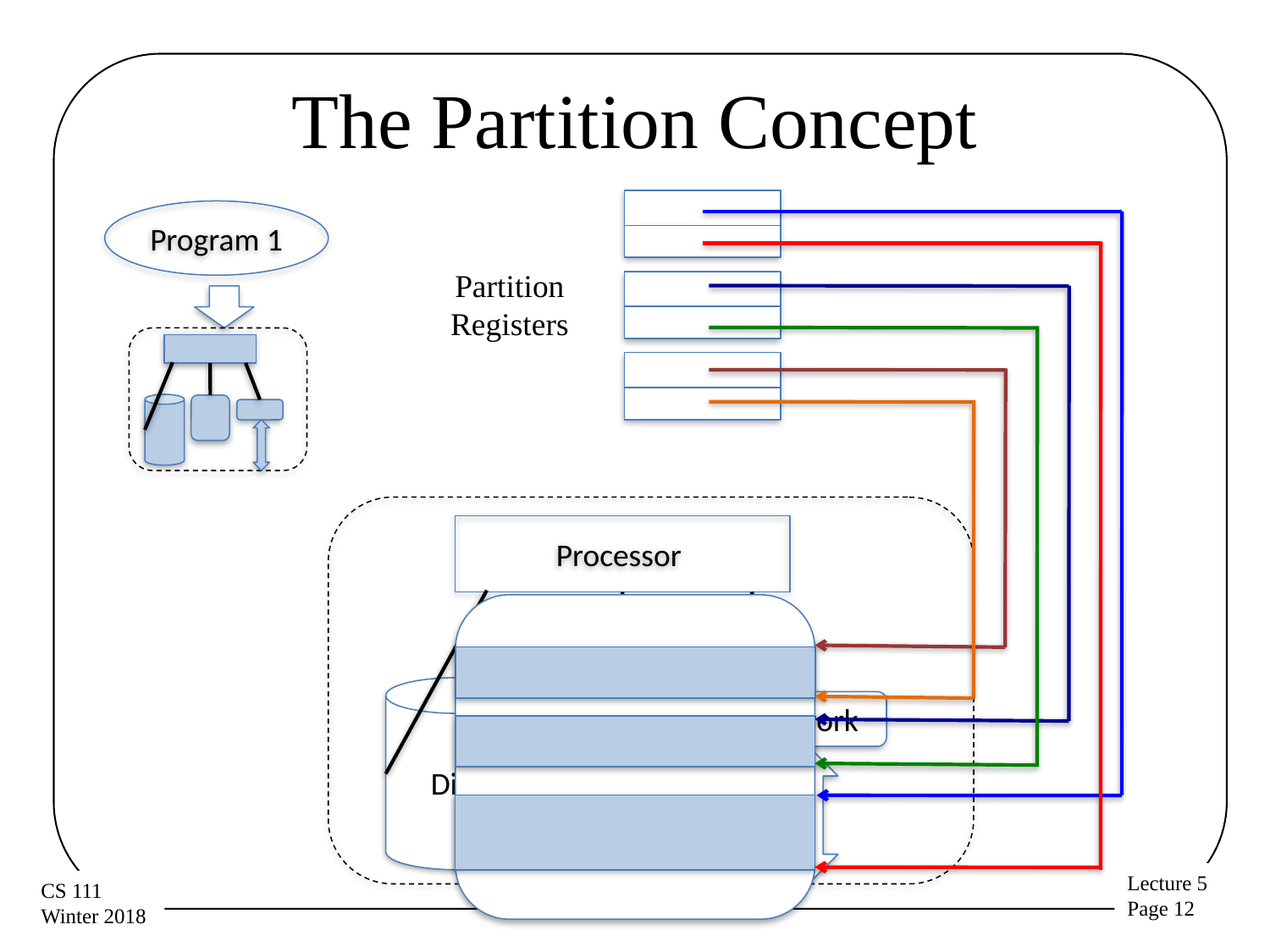

# The Partition Concept

Program 1

Partition Registers

Processor
Disk
Memory
Network